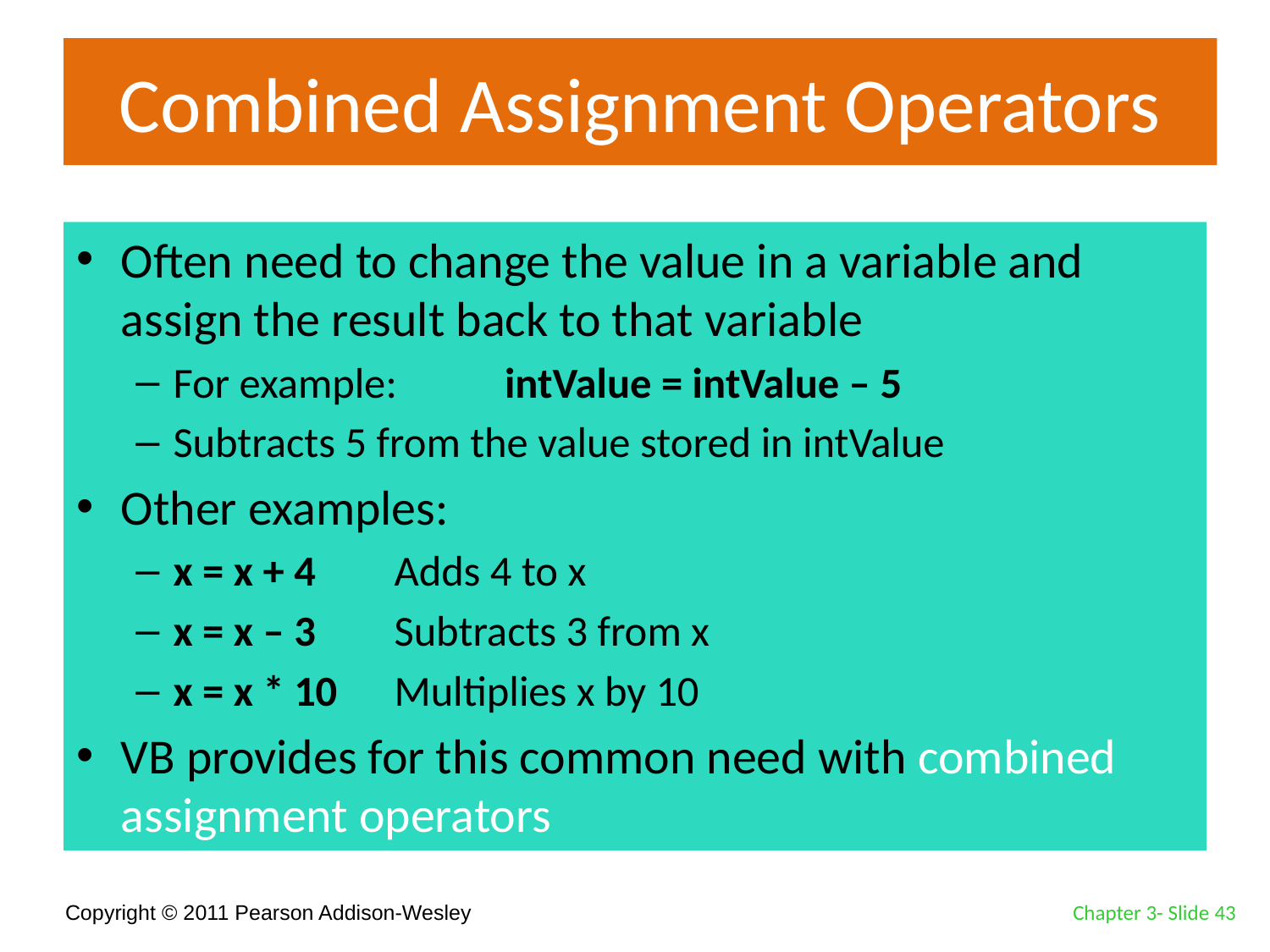

# Combined Assignment Operators
Often need to change the value in a variable and assign the result back to that variable
For example: 	intValue = intValue – 5
Subtracts 5 from the value stored in intValue
Other examples:
x = x + 4	Adds 4 to x
x = x – 3	Subtracts 3 from x
x = x * 10	Multiplies x by 10
VB provides for this common need with combined assignment operators

Chapter 3- Slide 43